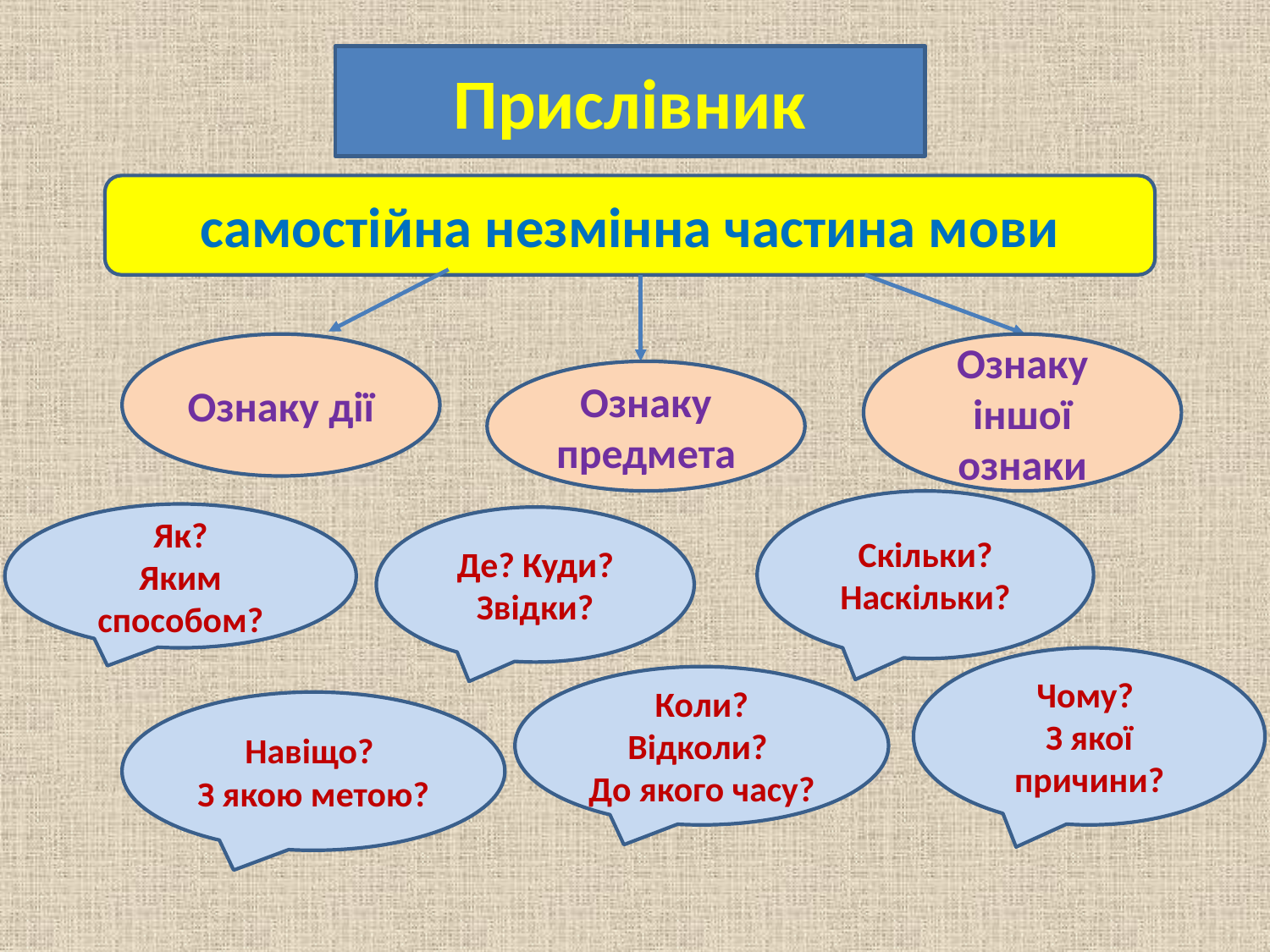

#

Прислівник
самостійна незмінна частина мови
Ознаку іншої ознаки
Ознаку дії
Ознаку предмета
Скільки? Наскільки?
Як?
Яким способом?
Де? Куди?
Звідки?
Чому?
З якої причини?
Коли? Відколи?
До якого часу?
Навіщо?
З якою метою?